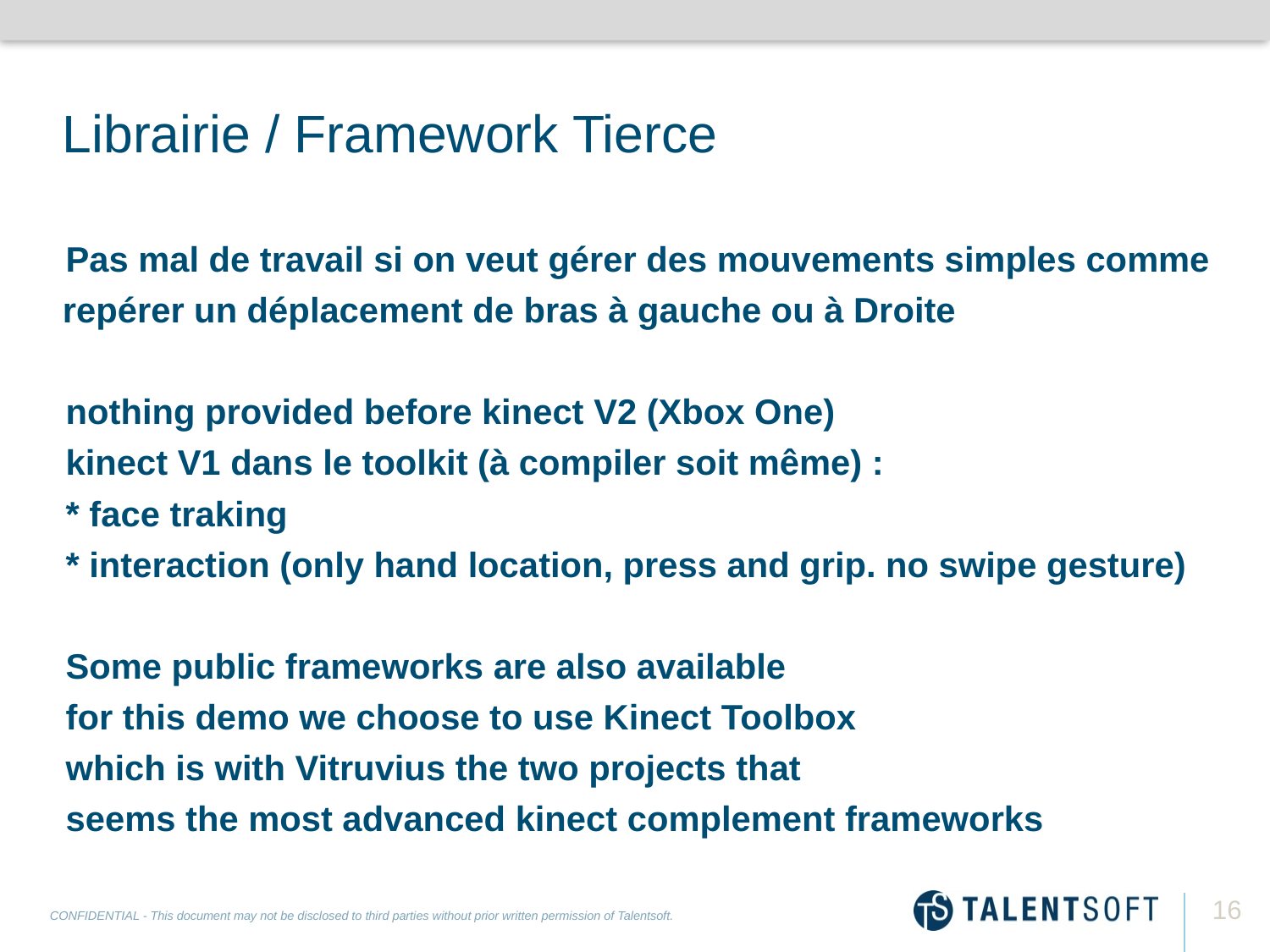

# Librairie / Framework Tierce
Pas mal de travail si on veut gérer des mouvements simples comme repérer un déplacement de bras à gauche ou à Droite

nothing provided before kinect V2 (Xbox One)
kinect V1 dans le toolkit (à compiler soit même) :
* face traking
* interaction (only hand location, press and grip. no swipe gesture)

Some public frameworks are also available
for this demo we choose to use Kinect Toolbox
which is with Vitruvius the two projects that
seems the most advanced kinect complement frameworks
16